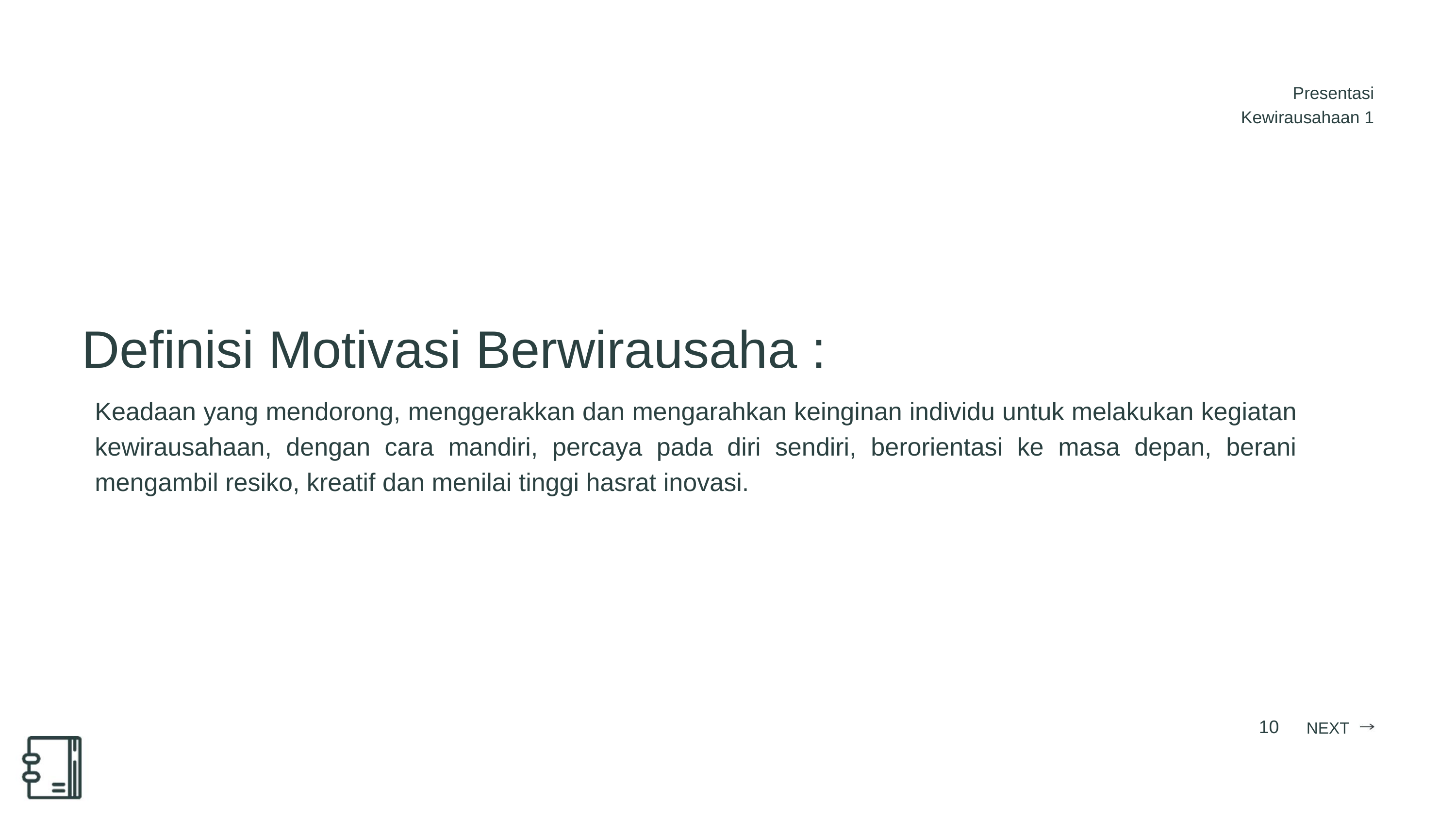

Presentasi
Kewirausahaan 1
Definisi Motivasi Berwirausaha :
Keadaan yang mendorong, menggerakkan dan mengarahkan keinginan individu untuk melakukan kegiatan
kewirausahaan, dengan cara mandiri, percaya pada diri sendiri, berorientasi ke masa depan, berani
mengambil resiko, kreatif dan menilai tinggi hasrat inovasi.
10
NEXT